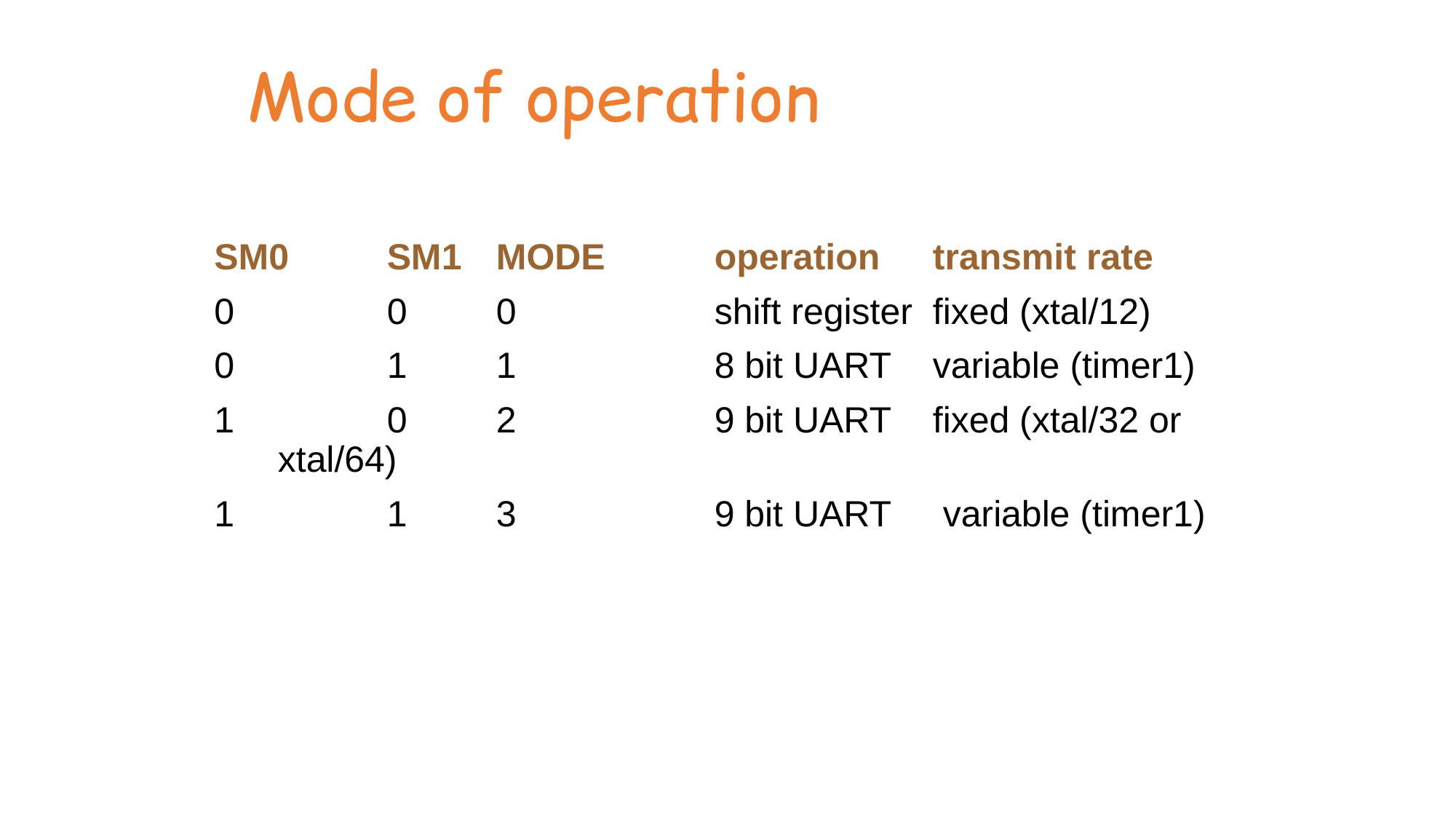

# Mode of operation
SM0	SM1	MODE	operation	transmit rate
0		0	0		shift register	fixed (xtal/12)
0		1	1		8 bit UART	variable (timer1)
1		0	2		9 bit UART	fixed (xtal/32 or xtal/64)
1		1	3		9 bit UART	 variable (timer1)